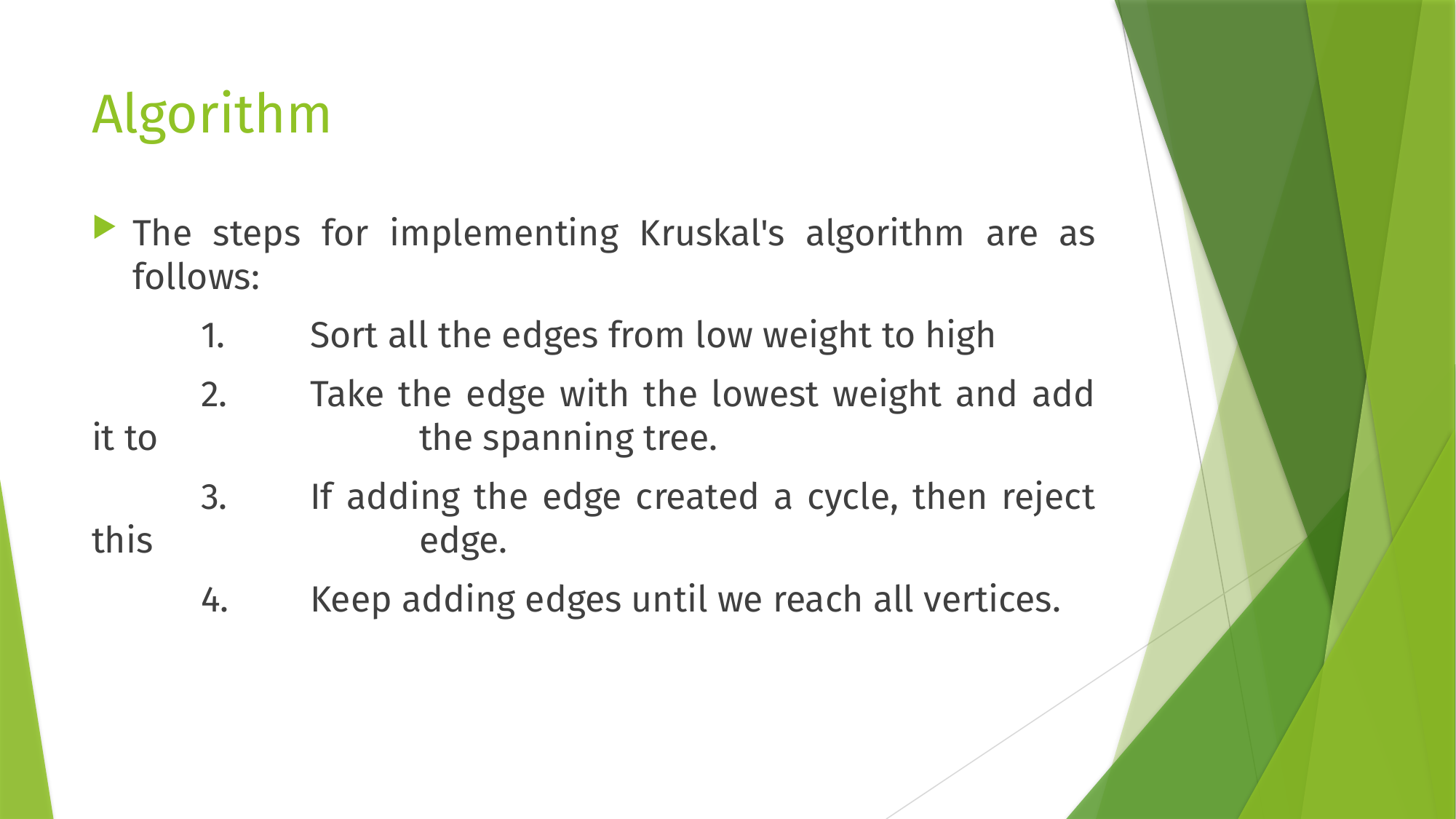

# Algorithm
The steps for implementing Kruskal's algorithm are as follows:
	1.	Sort all the edges from low weight to high
	2.	Take the edge with the lowest weight and add it to 			the spanning tree.
	3.	If adding the edge created a cycle, then reject this 			edge.
	4.	Keep adding edges until we reach all vertices.